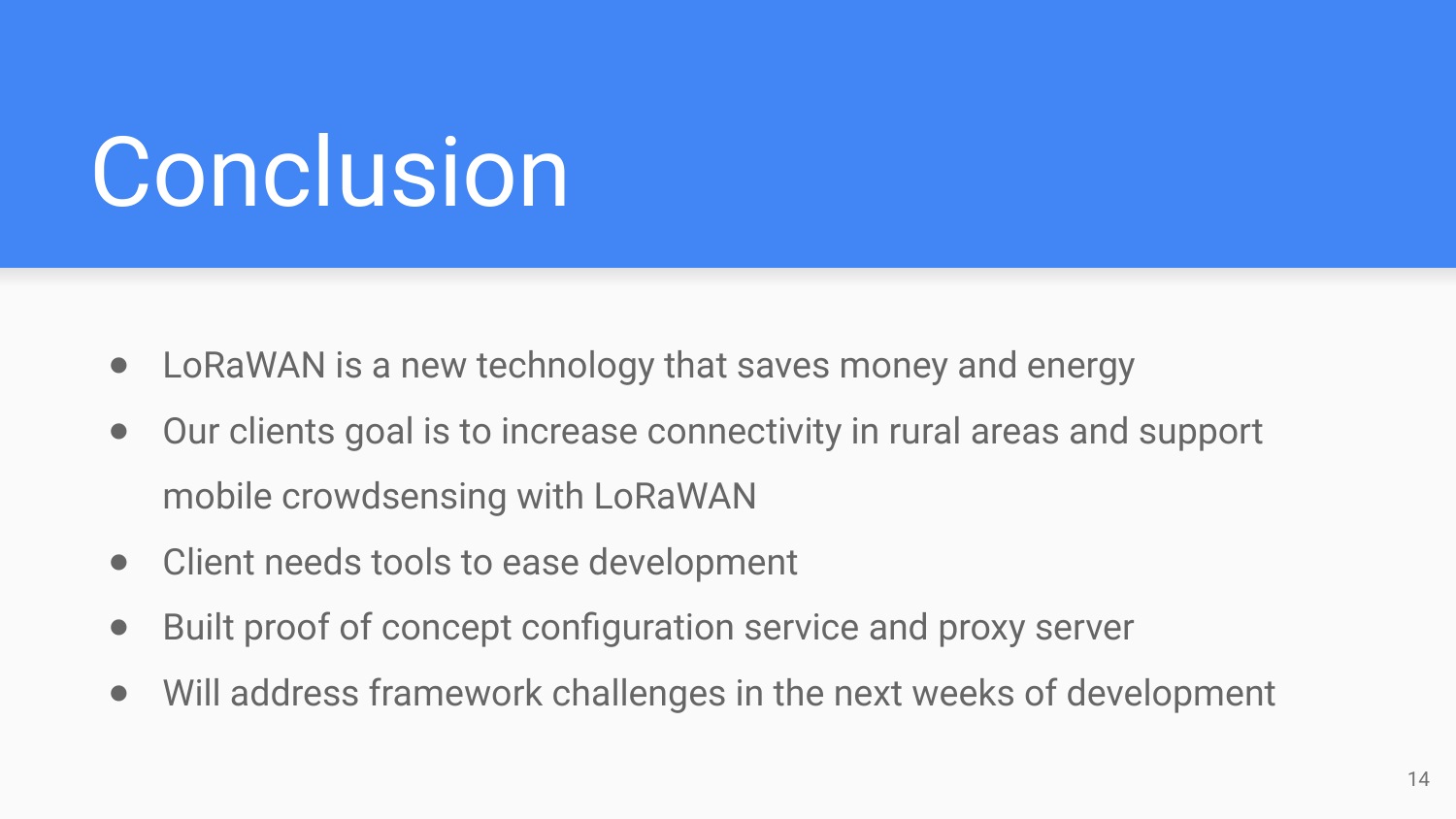

# Conclusion
LoRaWAN is a new technology that saves money and energy
Our clients goal is to increase connectivity in rural areas and support mobile crowdsensing with LoRaWAN
Client needs tools to ease development
Built proof of concept configuration service and proxy server
Will address framework challenges in the next weeks of development
14